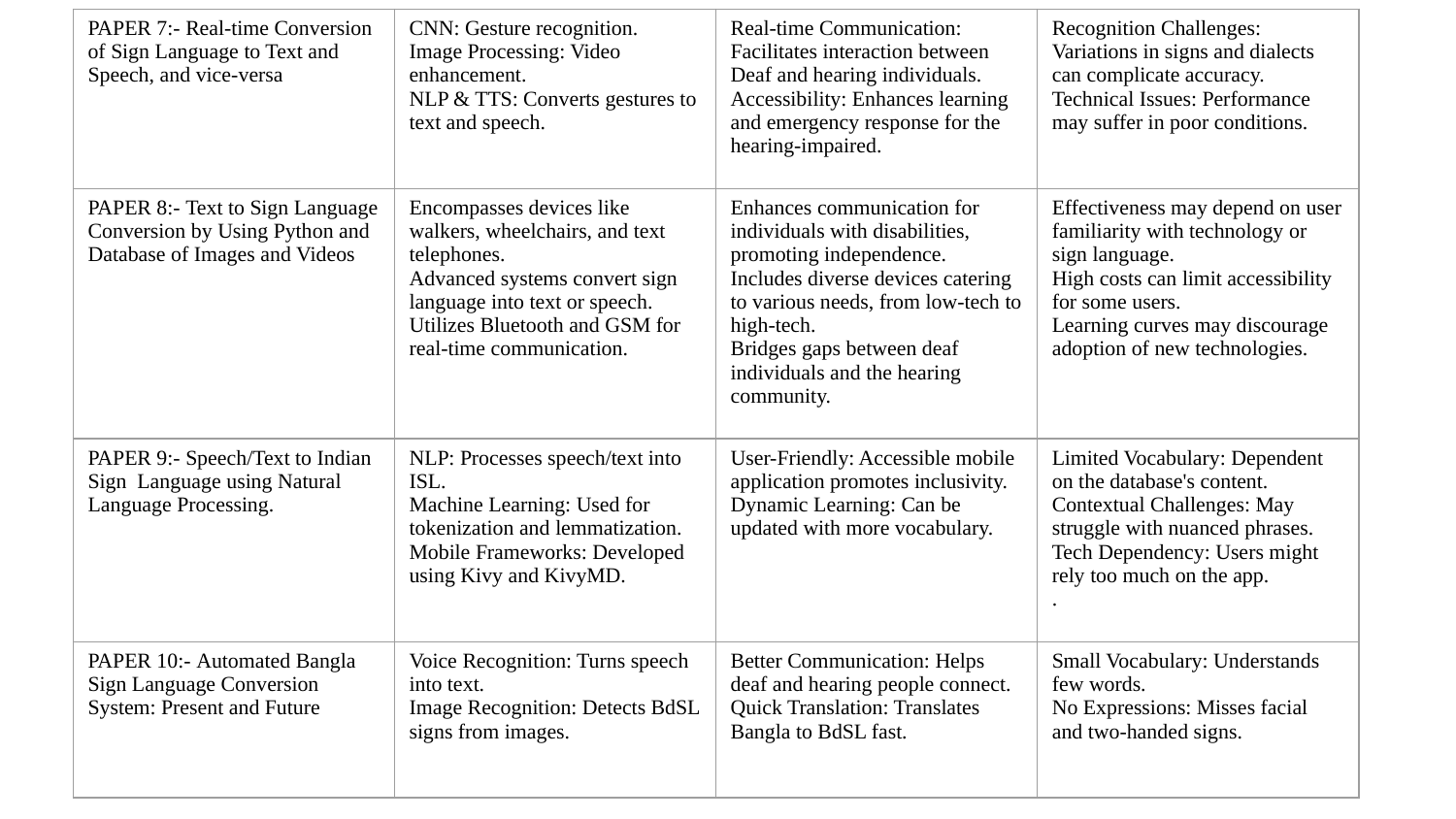

| PAPER 7:- Real-time Conversion of Sign Language to Text and Speech, and vice-versa | CNN: Gesture recognition. Image Processing: Video enhancement. NLP & TTS: Converts gestures to text and speech. | Real-time Communication: Facilitates interaction between Deaf and hearing individuals. Accessibility: Enhances learning and emergency response for the hearing-impaired. | Recognition Challenges: Variations in signs and dialects can complicate accuracy. Technical Issues: Performance may suffer in poor conditions. |
| --- | --- | --- | --- |
| PAPER 8:- Text to Sign Language Conversion by Using Python and Database of Images and Videos | Encompasses devices like walkers, wheelchairs, and text telephones. Advanced systems convert sign language into text or speech. Utilizes Bluetooth and GSM for real-time communication. | Enhances communication for individuals with disabilities, promoting independence. Includes diverse devices catering to various needs, from low-tech to high-tech. Bridges gaps between deaf individuals and the hearing community. | Effectiveness may depend on user familiarity with technology or sign language. High costs can limit accessibility for some users. Learning curves may discourage adoption of new technologies. |
| PAPER 9:- Speech/Text to Indian Sign Language using Natural Language Processing. | NLP: Processes speech/text into ISL. Machine Learning: Used for tokenization and lemmatization. Mobile Frameworks: Developed using Kivy and KivyMD. | User-Friendly: Accessible mobile application promotes inclusivity. Dynamic Learning: Can be updated with more vocabulary. | Limited Vocabulary: Dependent on the database's content. Contextual Challenges: May struggle with nuanced phrases. Tech Dependency: Users might rely too much on the app. . |
| PAPER 10:- Automated Bangla Sign Language Conversion System: Present and Future | Voice Recognition: Turns speech into text. Image Recognition: Detects BdSL signs from images. | Better Communication: Helps deaf and hearing people connect. Quick Translation: Translates Bangla to BdSL fast. | Small Vocabulary: Understands few words. No Expressions: Misses facial and two-handed signs. |